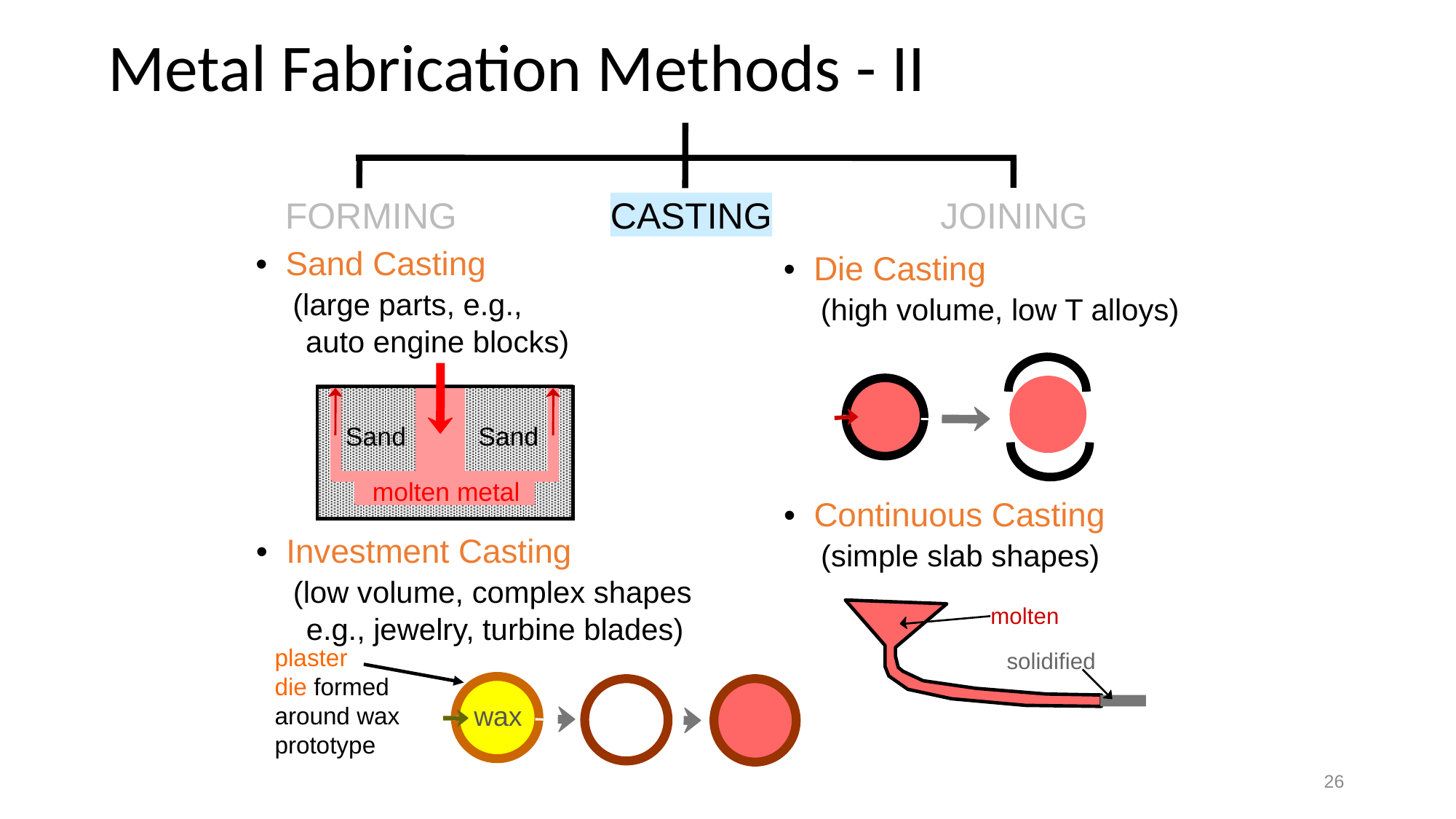

Metal Fabrication Methods - II

FORMING
CASTING
JOINING
•  Sand Casting
    (large parts, e.g.,
      auto engine blocks)
•  Die Casting
    (high volume, low T alloys)

Sand
Sand

molten metal
•  Continuous Casting
    (simple slab shapes)

molten

solidified

•  Investment Casting
    (low volume, complex shapes
      e.g., jewelry, turbine blades)
plaster
die formed
around wax
prototype

wax

26